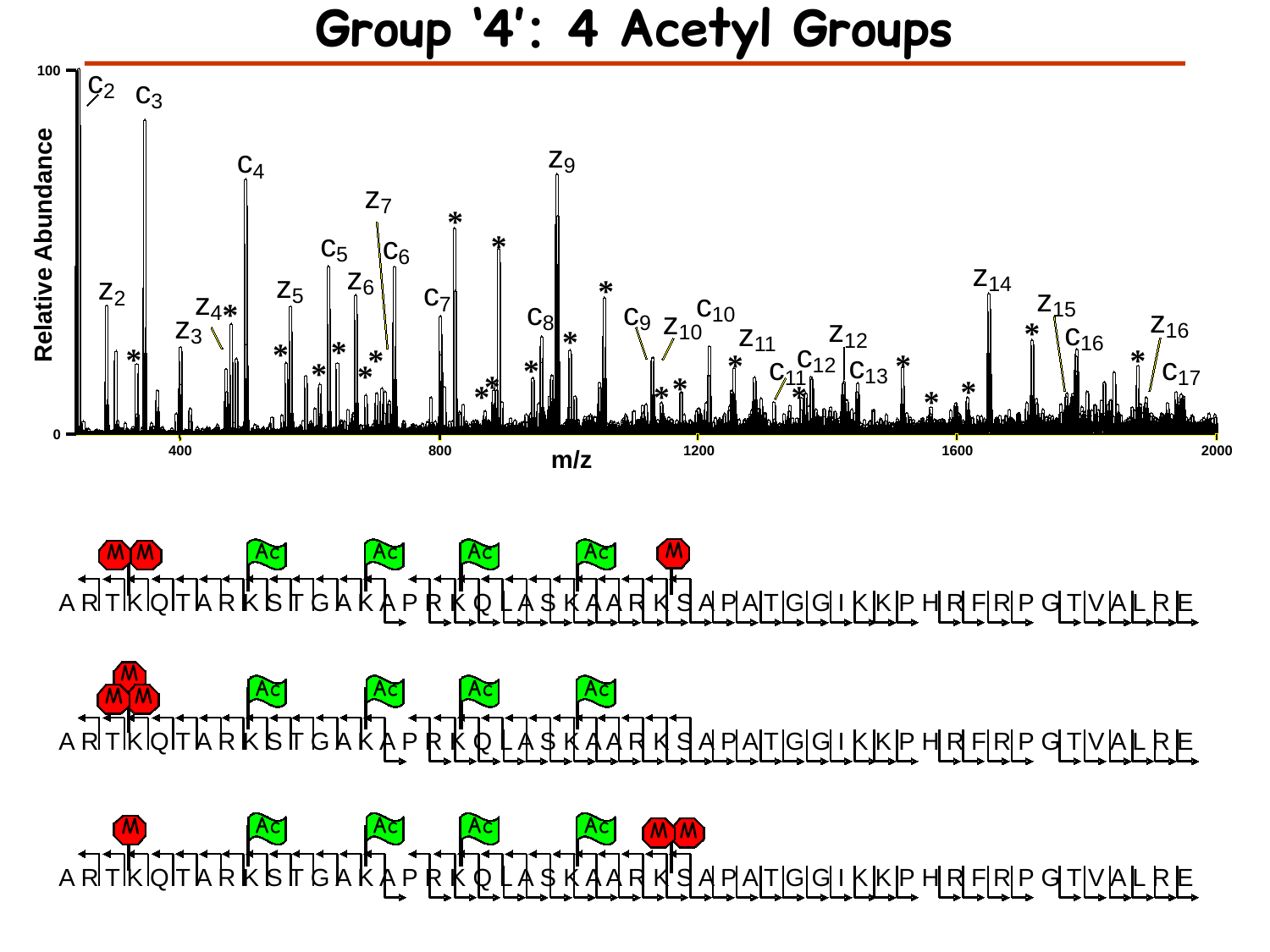

Group ‘4’: 4 Acetyl Groups
c
100

c
2
3

z
c
9
4
z
7
*

c
*
c
Relative Abundance
5
6
z
z
z
z
14
*
6
c
z
5
z
2
c
7
c
c
*
15
4
10
z
z
z
8
9
z
*
c
z
16

10
*
3
12

16
11
*
*
c

*
*
*
*
*
c

c
c
*
12
*
*
13
11
17
*
*
*
*
*
*

*
0

400
800
1200
1600
2000
m/z

M
Ac
Ac
Ac
Ac
M
M

A R T K Q T A R K S T G A K A P R K Q L A S K A A R K S A P A T G G I K K P H R F R P G T V A L R E

M

Ac
Ac
Ac
Ac

M
M

A R T K Q T A R K S T G A K A P R K Q L A S K A A R K S A P A T G G I K K P H R F R P G T V A L R E

Ac
Ac
Ac
Ac

M

M
M

A R T K Q T A R K S T G A K A P R K Q L A S K A A R K S A P A T G G I K K P H R F R P G T V A L R E